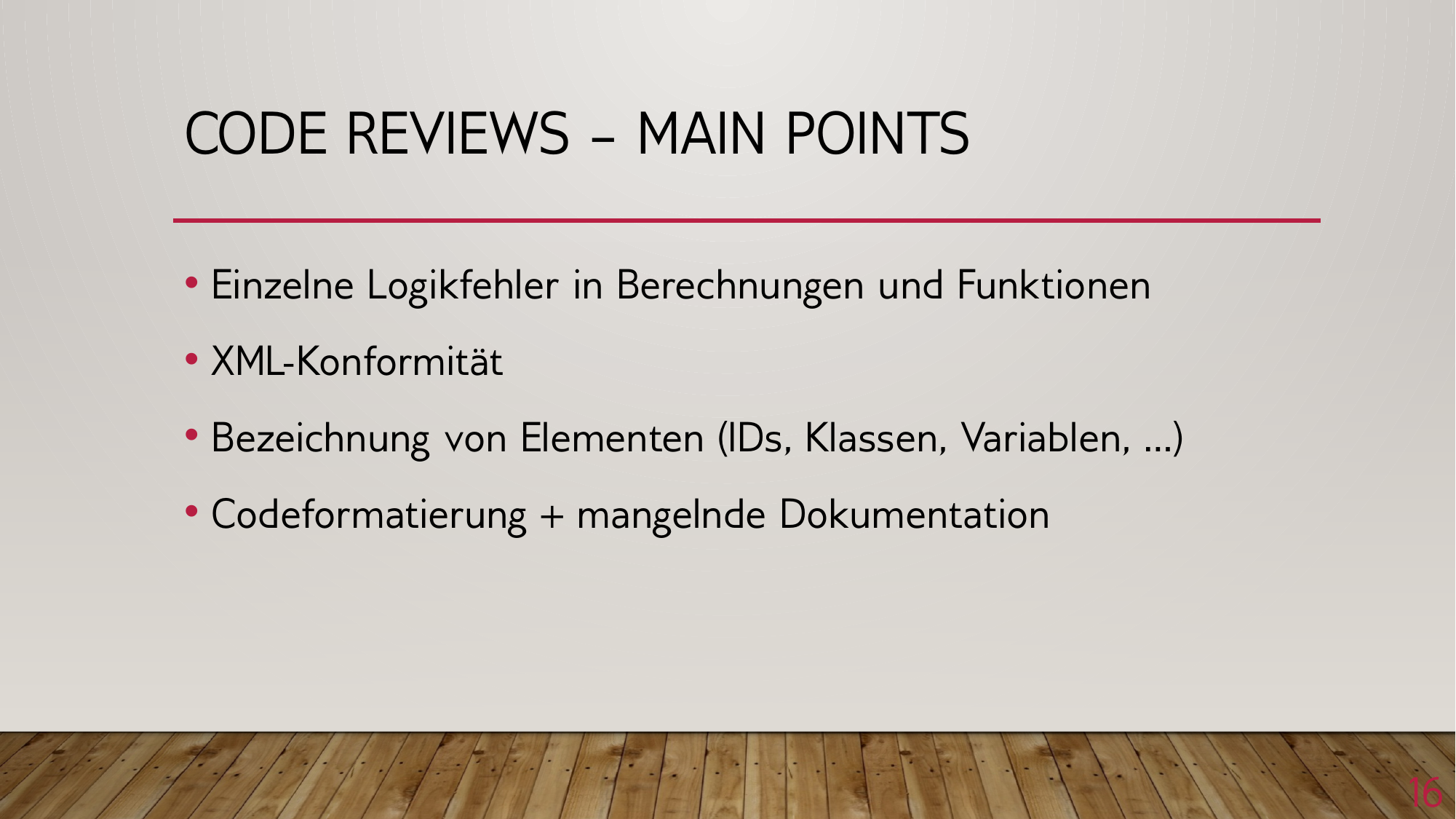

# Code Reviews – Main Points
Einzelne Logikfehler in Berechnungen und Funktionen
XML-Konformität
Bezeichnung von Elementen (IDs, Klassen, Variablen, …)
Codeformatierung + mangelnde Dokumentation

16